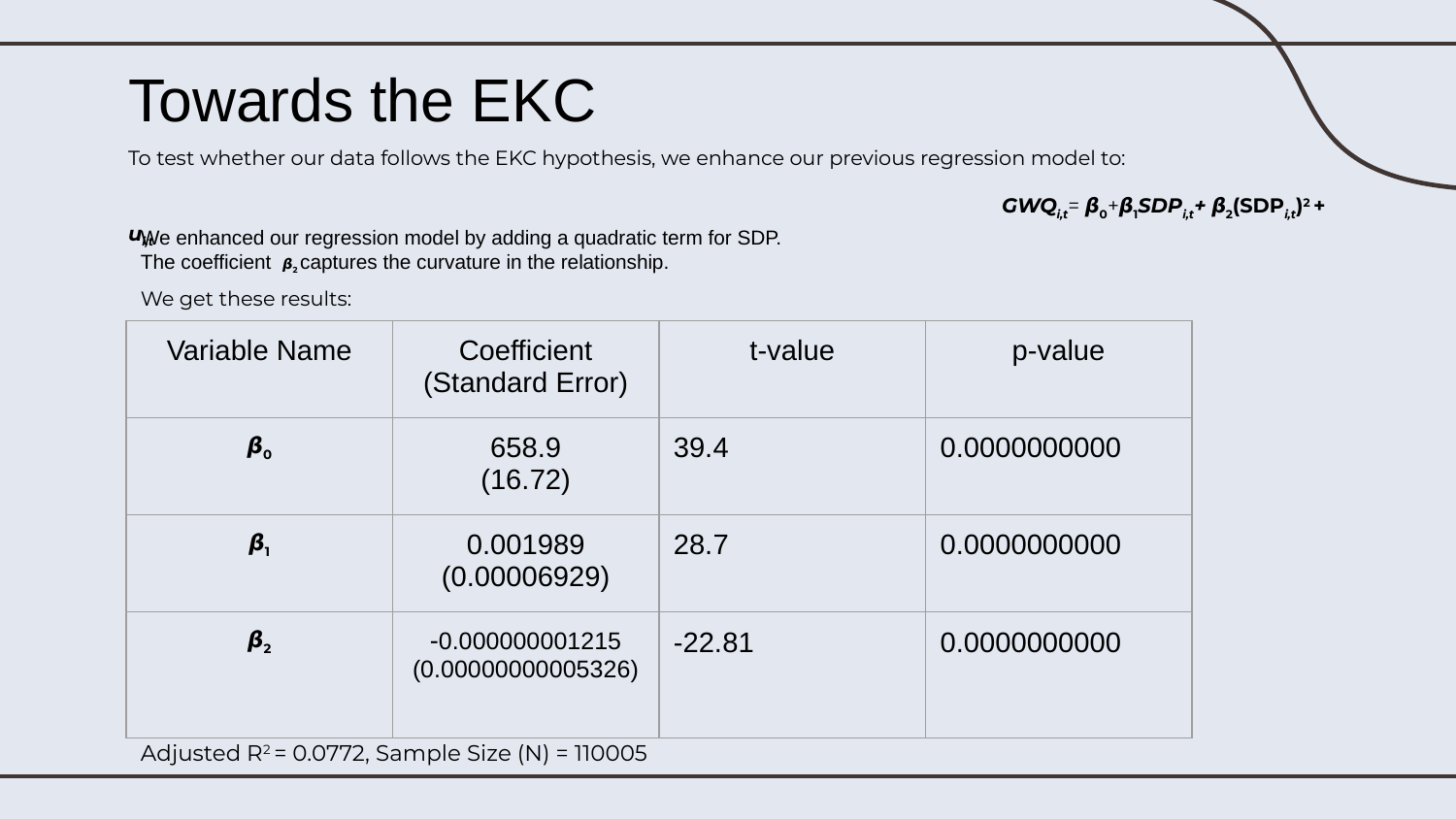

# Towards the EKC

To test whether our data follows the EKC hypothesis, we enhance our previous regression model to:

						GWQi,t= 𝞫0+𝞫1SDPi,t+ 𝞫2(SDPi,t)2 + ui,t
We enhanced our regression model by adding a quadratic term for SDP.
The coefficient  𝞫2 captures the curvature in the relationship.

We get these results:
| Variable Name | Coefficient (Standard Error) | t-value | p-value |
| --- | --- | --- | --- |
| 𝞫0 | 658.9 (16.72) | 39.4 | 0.0000000000 |
| 𝞫1 | 0.001989 (0.00006929) | 28.7 | 0.0000000000 |
| 𝞫2 | -0.000000001215 (0.00000000005326) | -22.81 | 0.0000000000 |
Adjusted R2 = 0.0772, Sample Size (N) = 110005